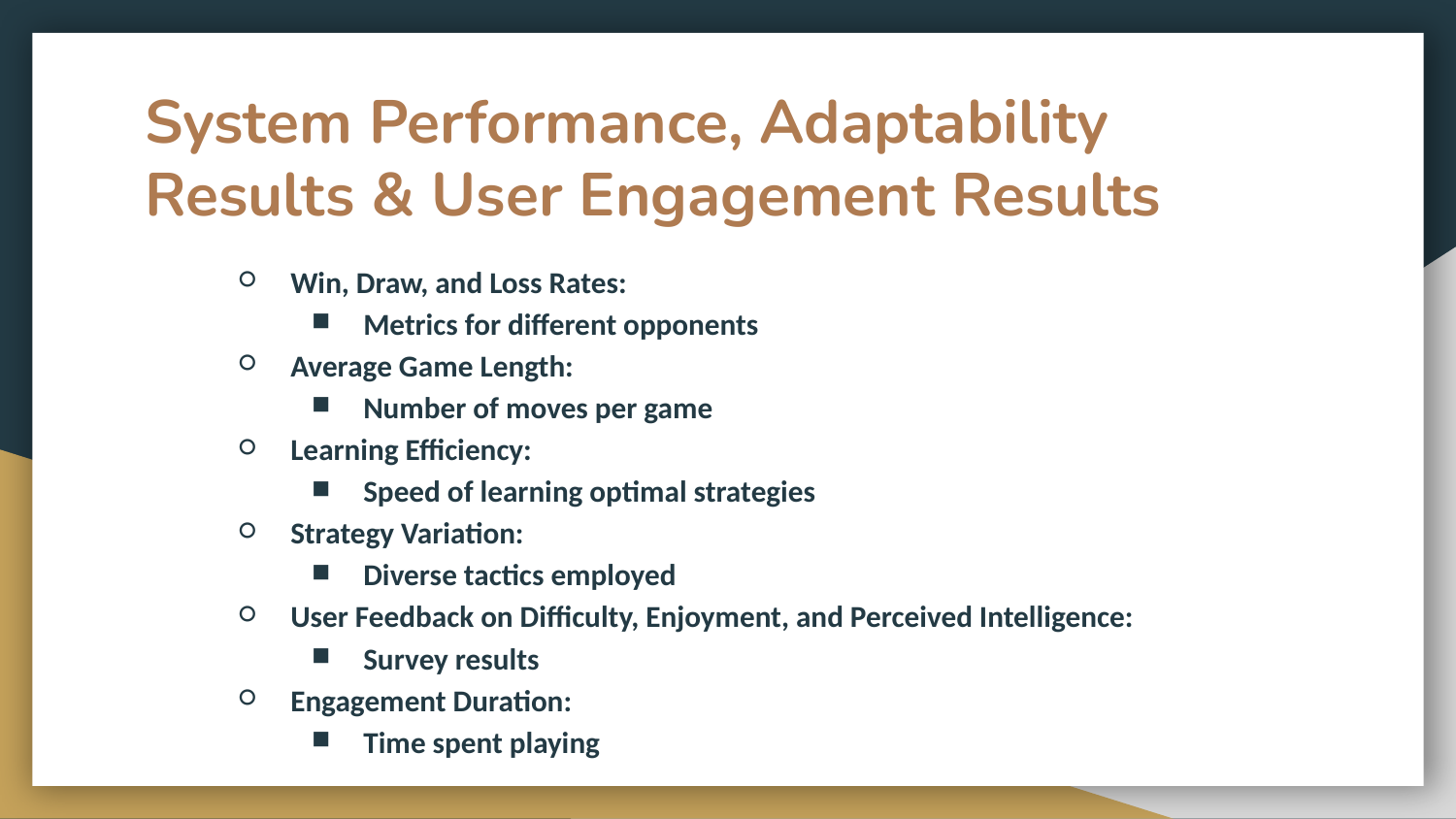

# System Performance, Adaptability Results & User Engagement Results

Win, Draw, and Loss Rates:
Metrics for different opponents
Average Game Length:
Number of moves per game
Learning Efficiency:
Speed of learning optimal strategies
Strategy Variation:
Diverse tactics employed
User Feedback on Difficulty, Enjoyment, and Perceived Intelligence:
Survey results
Engagement Duration:
Time spent playing